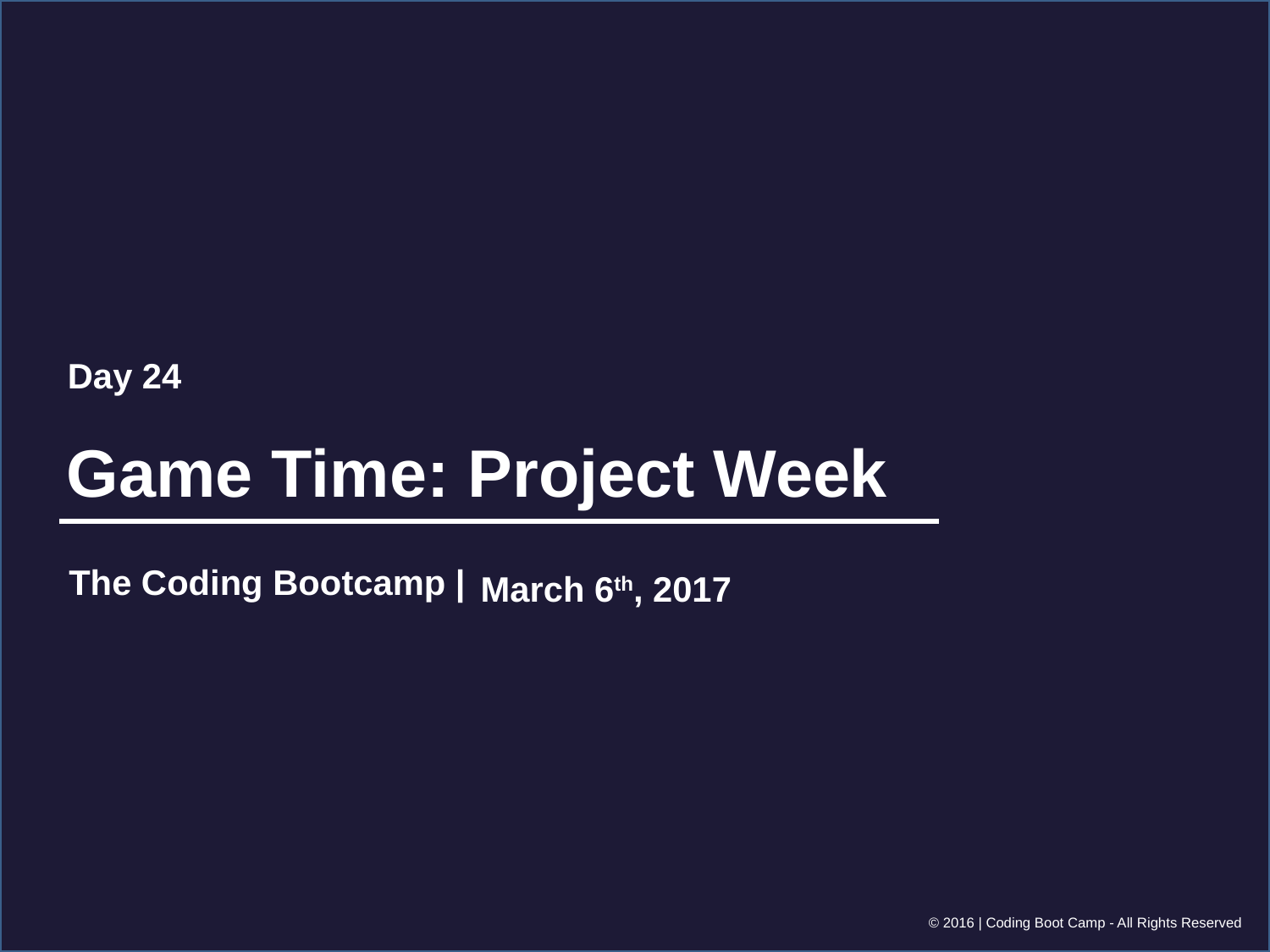

Day 24
Game Time: Project Week
March 6th, 2017